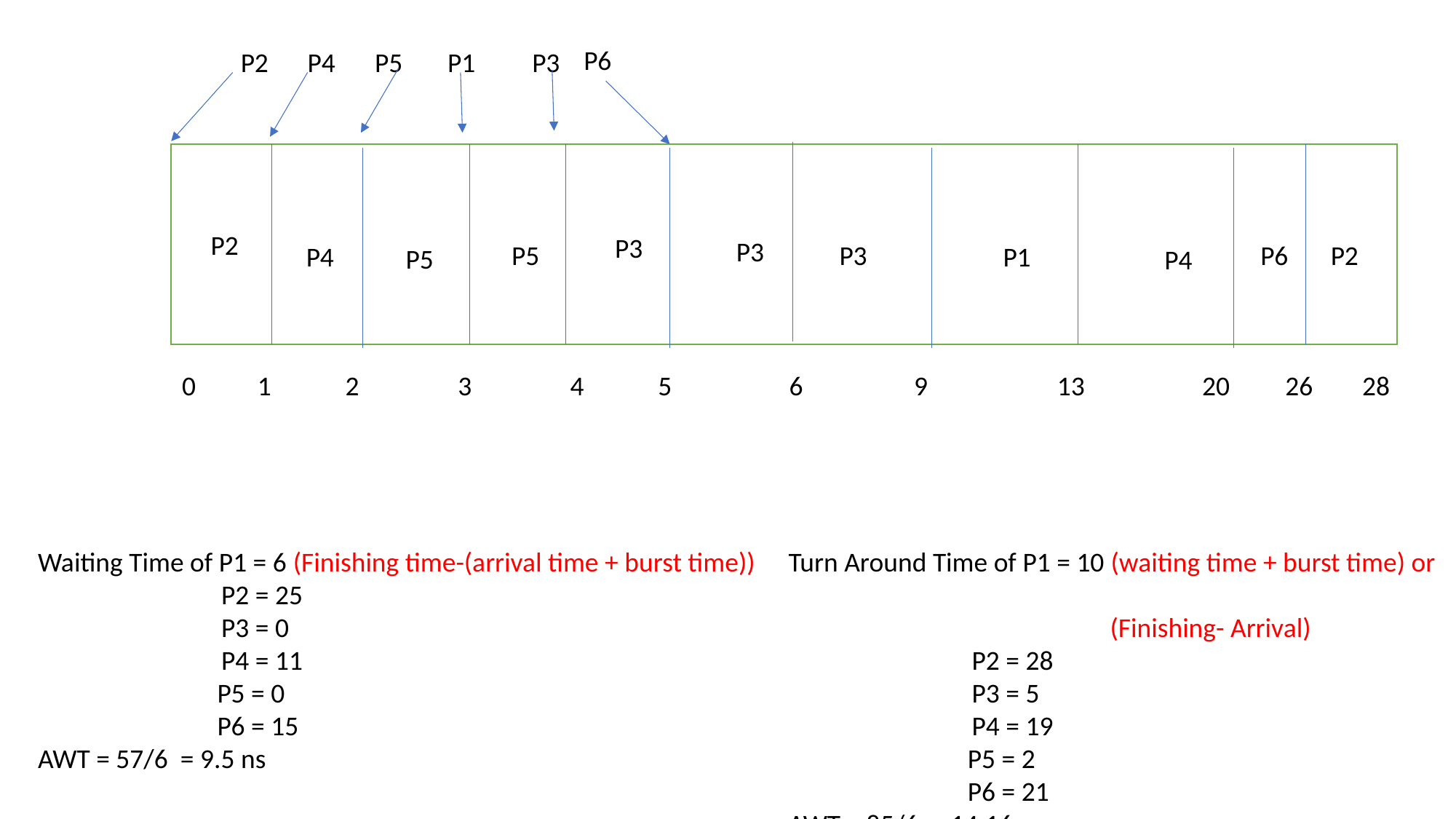

P6
P4
P5
P1
P3
P2

P2
P3
P3
P5
P3
P6
P2
P4
P1
P5
P4
0          1            2                3                4            5                   6                  9                     13                   20         26        28
Turn Around Time of P1 = 10 (waiting time + burst time) or
                                                    (Finishing- Arrival)
	            P2 = 28
	            P3 = 5
	            P4 = 19
                             P5 = 2
                             P6 = 21
AWT = 85/6  = 14.16 ns
Waiting Time of P1 = 6 (Finishing time-(arrival time + burst time))
	            P2 = 25
	            P3 = 0
	            P4 = 11
                             P5 = 0
                             P6 = 15
AWT = 57/6  = 9.5 ns